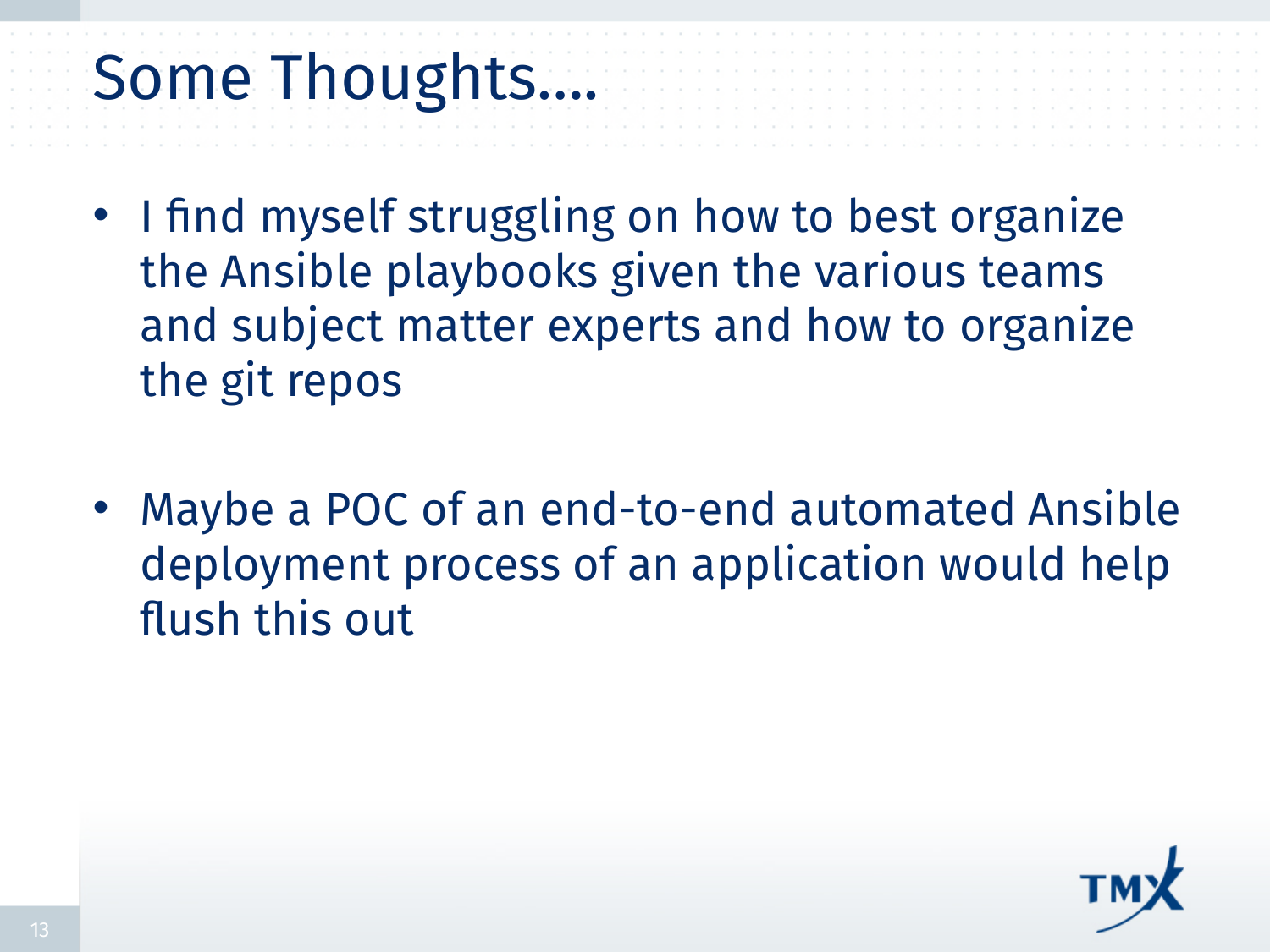

# Some Thoughts….

I find myself struggling on how to best organize the Ansible playbooks given the various teams and subject matter experts and how to organize the git repos

Maybe a POC of an end-to-end automated Ansible deployment process of an application would help flush this out

13